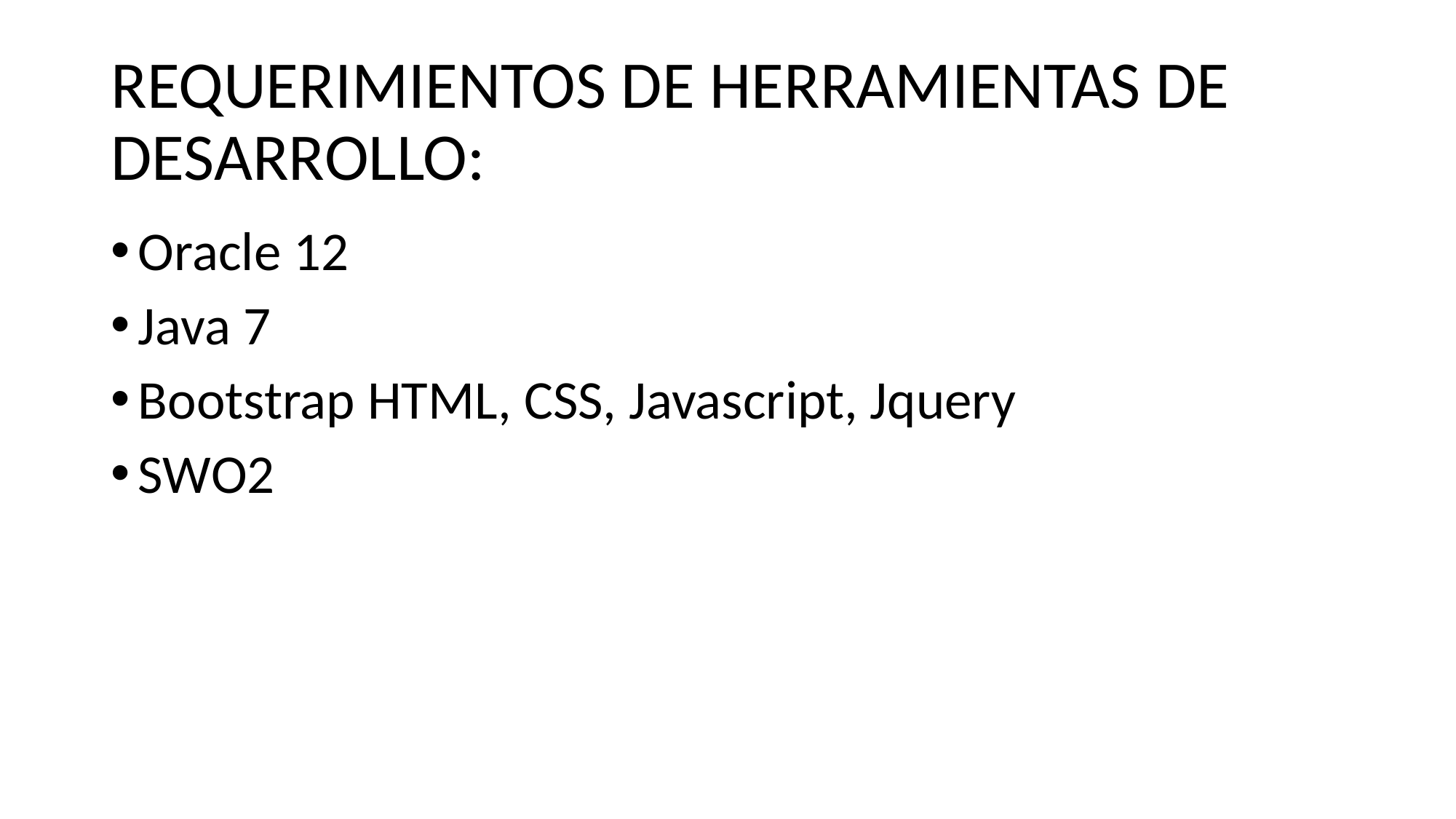

# REQUERIMIENTOS DE HERRAMIENTAS DE DESARROLLO:
Oracle 12
Java 7
Bootstrap HTML, CSS, Javascript, Jquery
SWO2